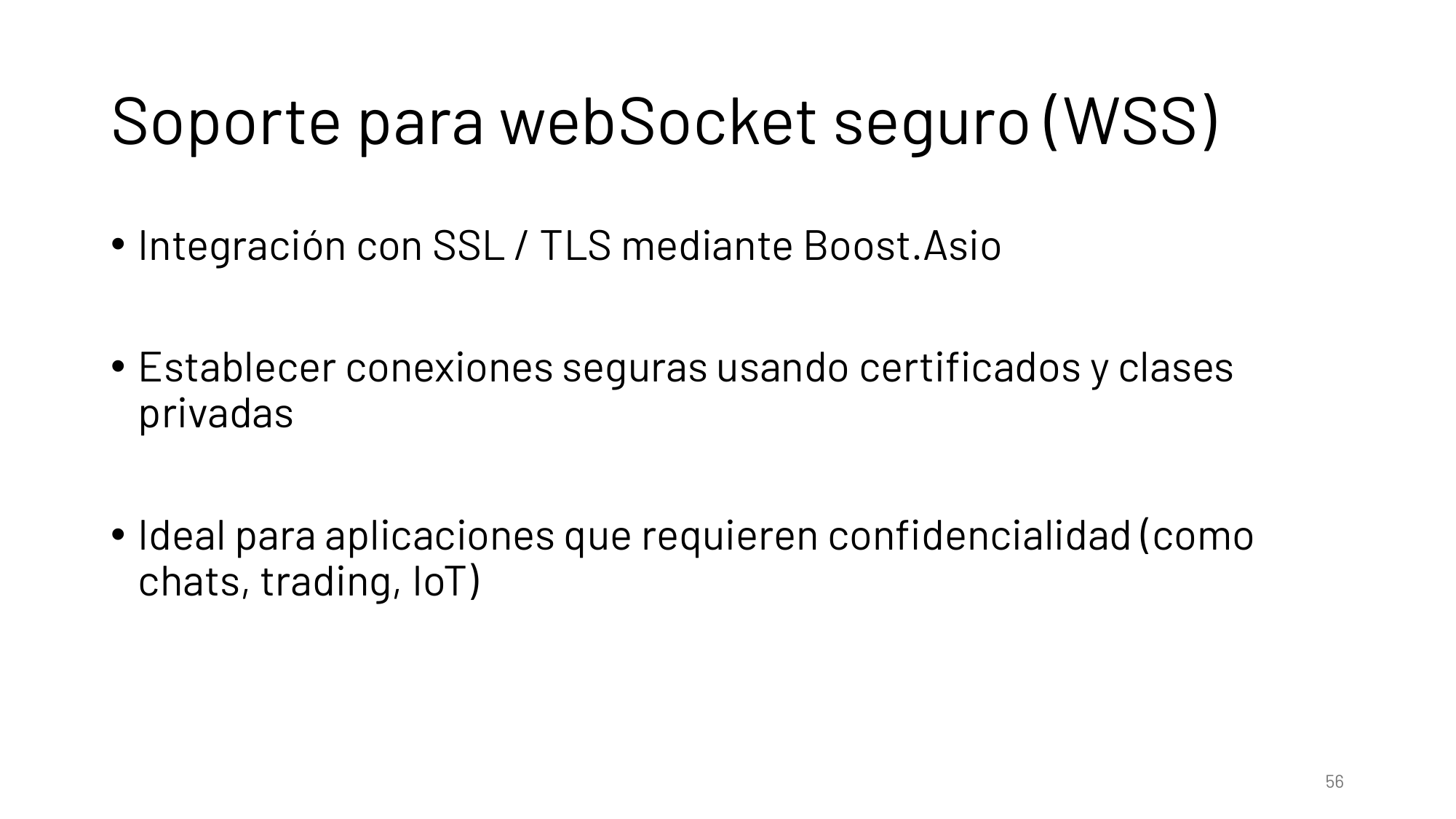

# Soporte para webSocket seguro (WSS)
Integración con SSL / TLS mediante Boost.Asio

Establecer conexiones seguras usando certificados y clases privadas

Ideal para aplicaciones que requieren confidencialidad (como chats, trading, IoT)
56